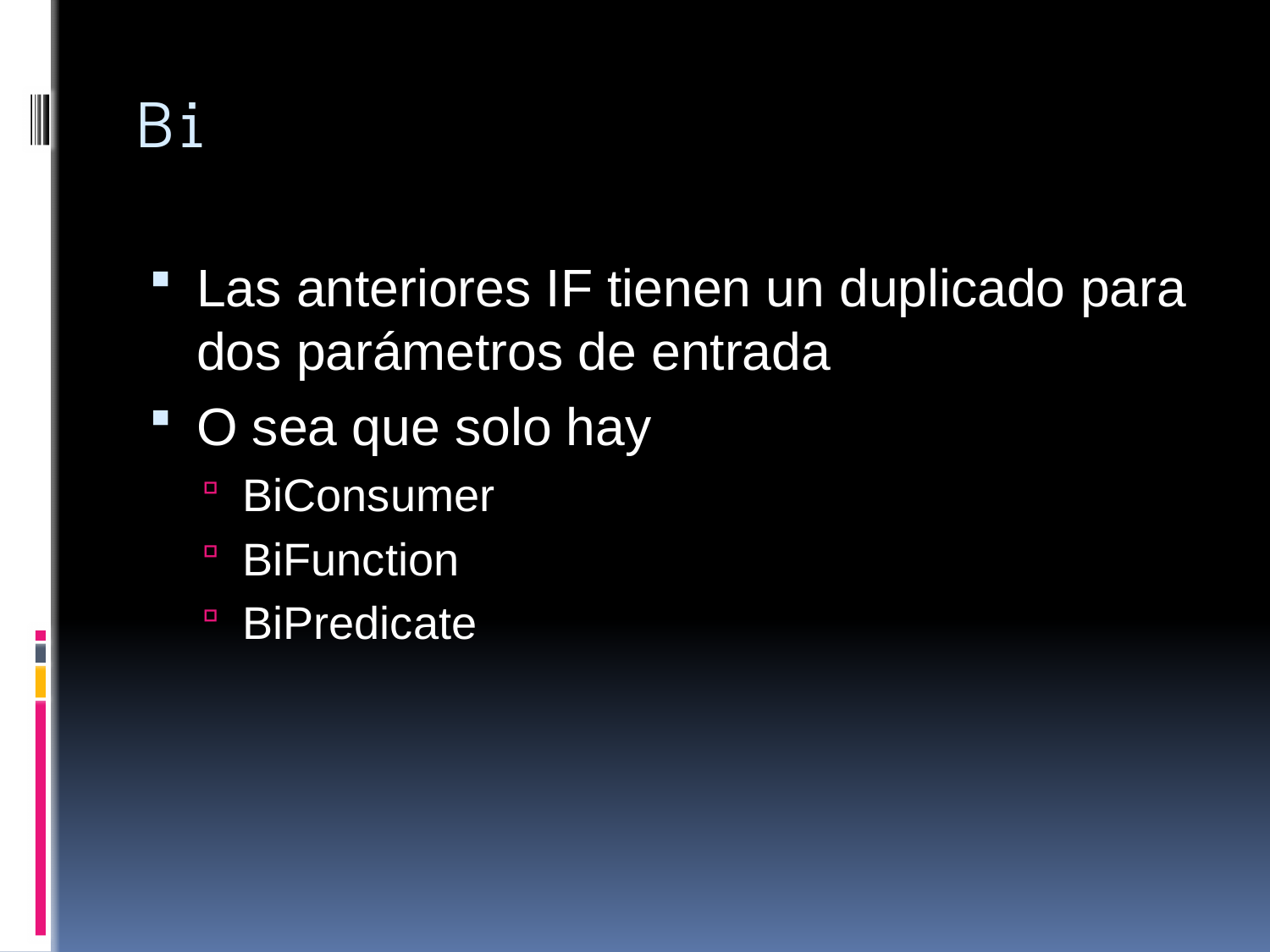

# Bi
Las anteriores IF tienen un duplicado para dos parámetros de entrada
O sea que solo hay
BiConsumer
BiFunction
BiPredicate